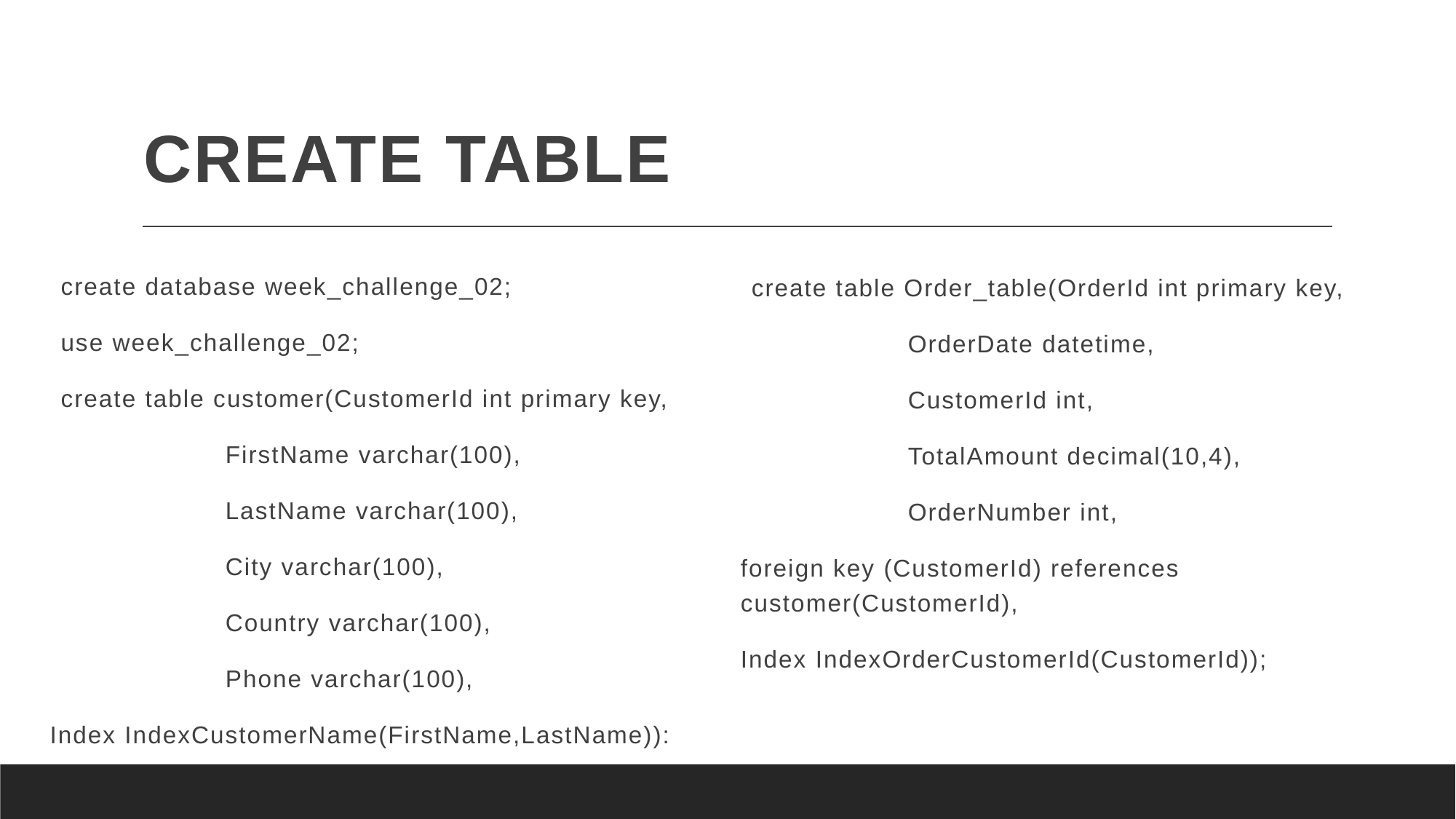

# CREATE TABLE
create database week_challenge_02;
use week_challenge_02;
create table customer(CustomerId int primary key,
                    FirstName varchar(100),
                    LastName varchar(100),
                    City varchar(100),
                    Country varchar(100),
                    Phone varchar(100),
Index IndexCustomerName(FirstName,LastName)):
create table Order_table(OrderId int primary key,
                   OrderDate datetime,
                   CustomerId int,
                   TotalAmount decimal(10,4),
                   OrderNumber int,
foreign key (CustomerId) references customer(CustomerId),
Index IndexOrderCustomerId(CustomerId));